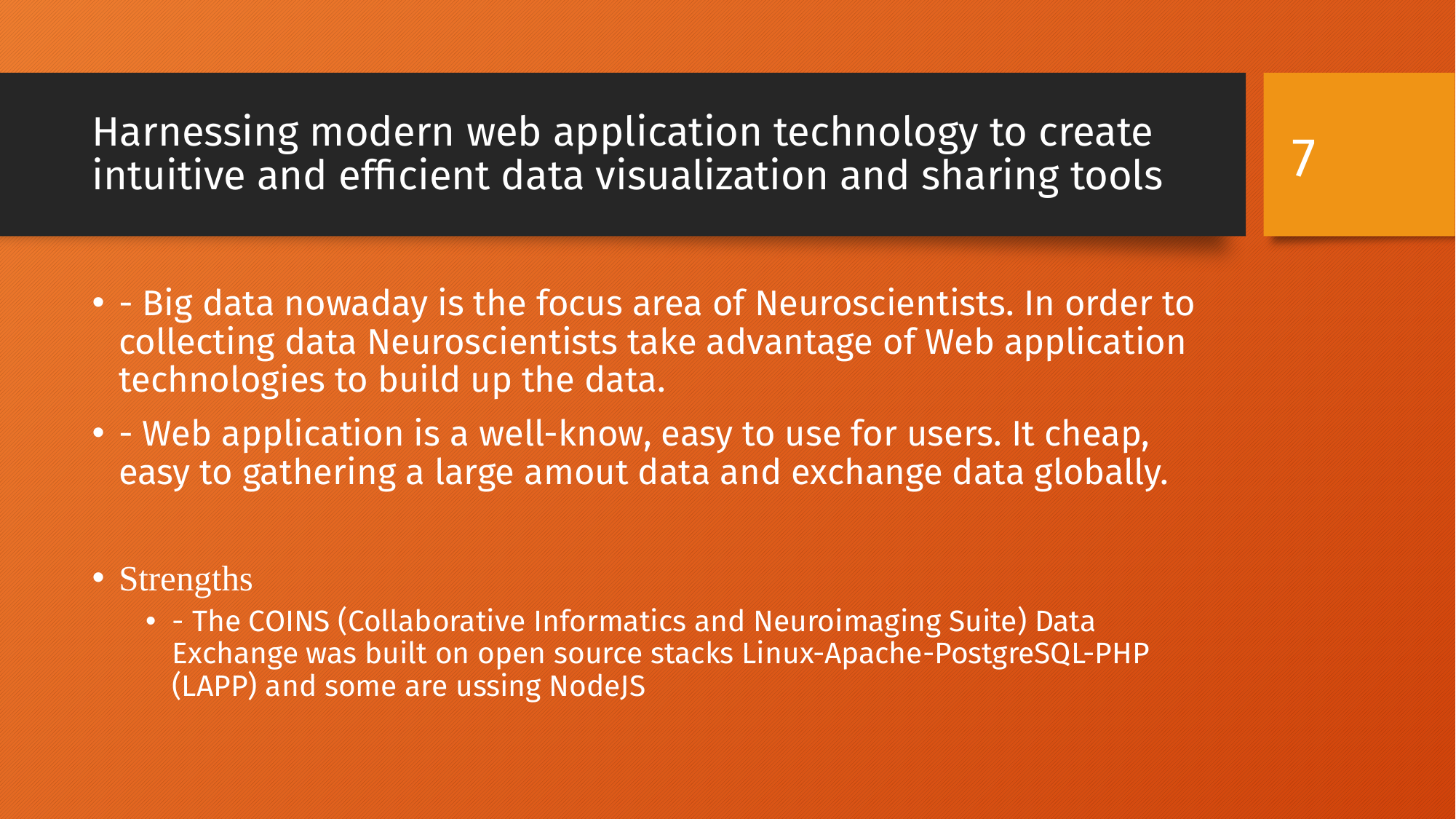

7
# Harnessing modern web application technology to create intuitive and efficient data visualization and sharing tools
- Big data nowaday is the focus area of Neuroscientists. In order to collecting data Neuroscientists take advantage of Web application technologies to build up the data.
- Web application is a well-know, easy to use for users. It cheap, easy to gathering a large amout data and exchange data globally.

Strengths
- The COINS (Collaborative Informatics and Neuroimaging Suite) Data Exchange was built on open source stacks Linux-Apache-PostgreSQL-PHP (LAPP) and some are ussing NodeJS